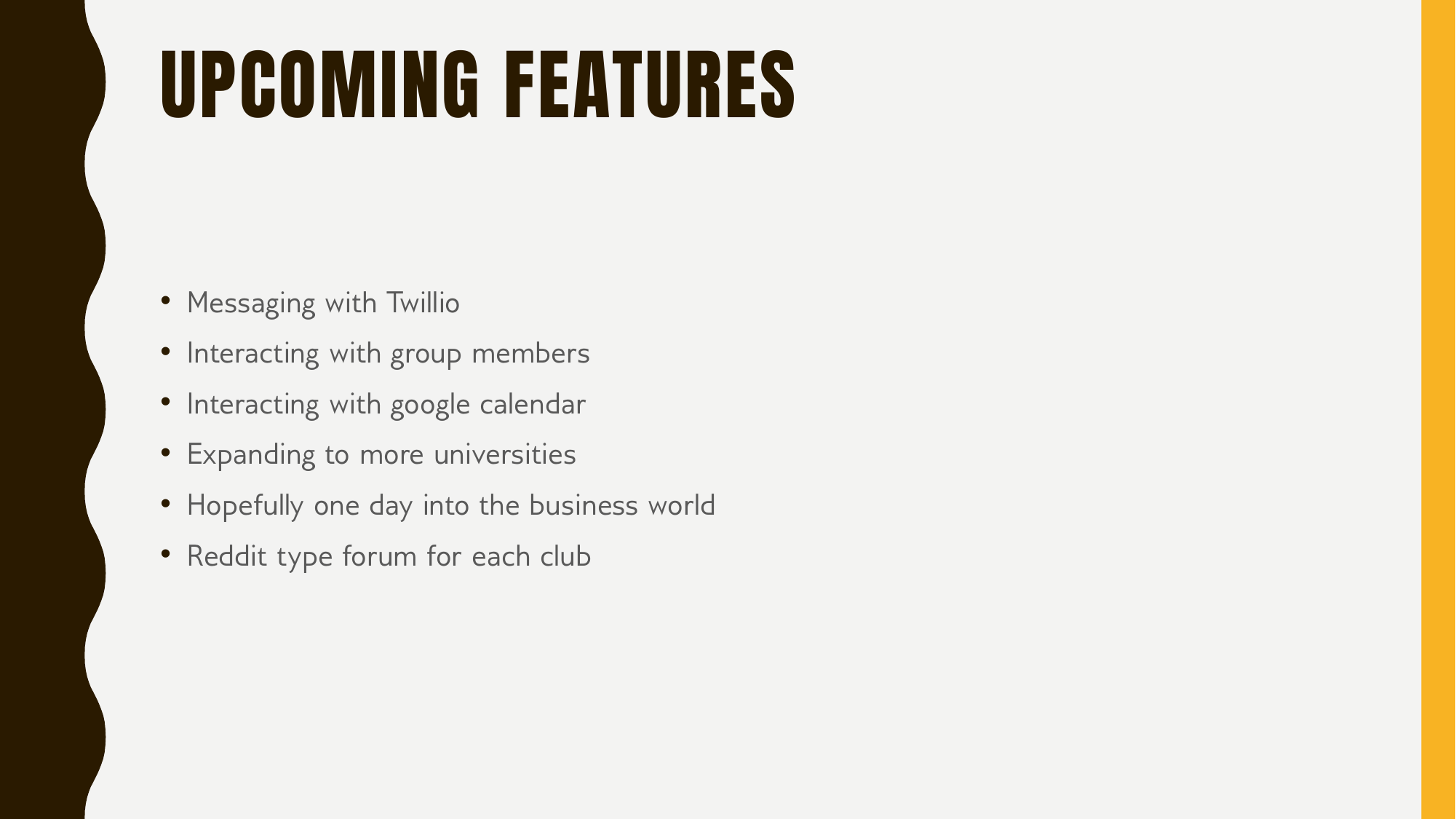

# Upcoming features
Messaging with Twillio
Interacting with group members
Interacting with google calendar
Expanding to more universities
Hopefully one day into the business world
Reddit type forum for each club